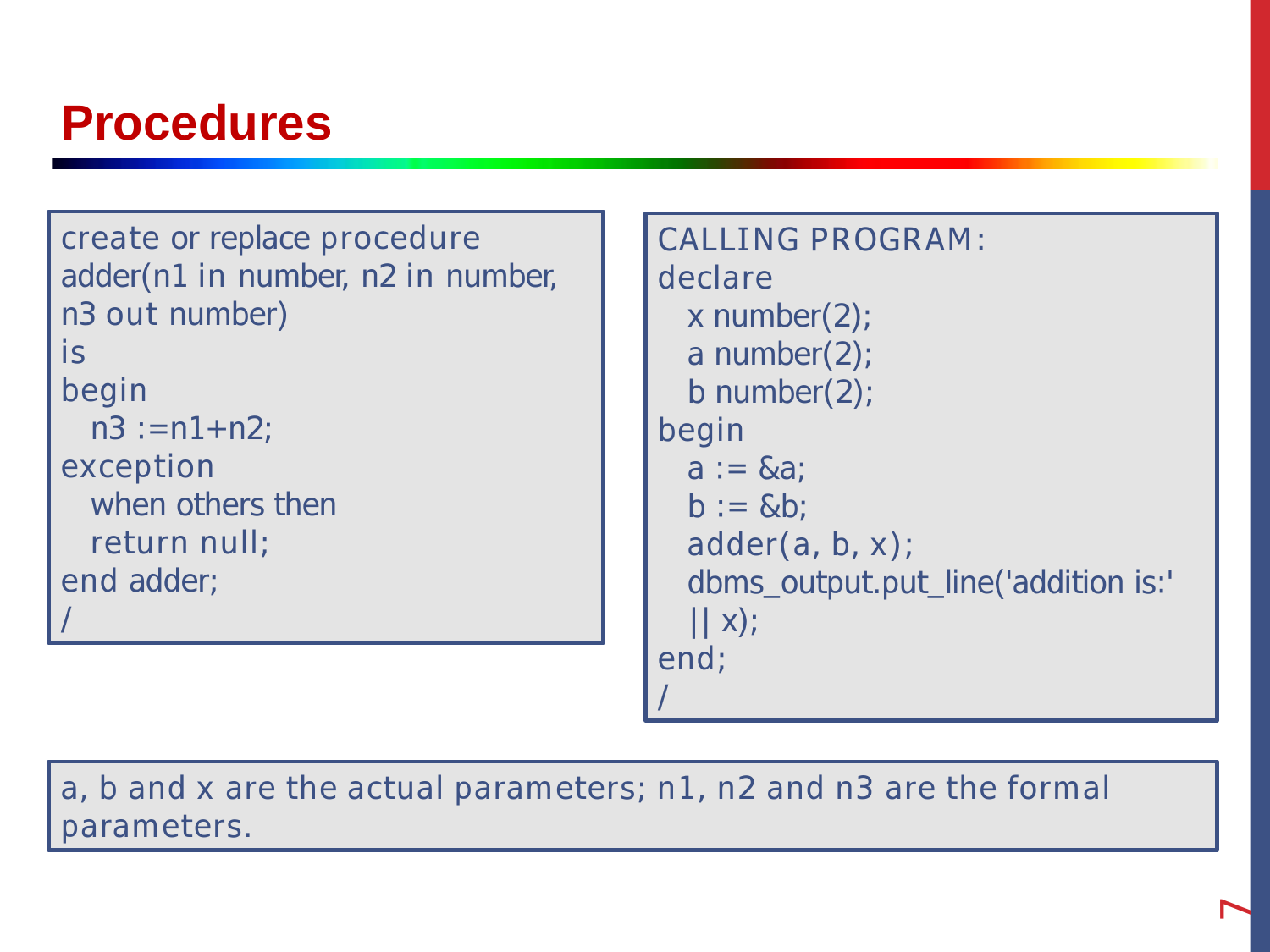

Procedures
create or replace procedure
adder(n1 in number, n2 in number, n3 out number)
is
begin
   n3 :=n1+n2;
exception
   when others then
   return null;
end adder;
/
CALLING PROGRAM:
declare
   x number(2);
   a number(2);
   b number(2);
begin
   a := &a;
   b := &b;
   adder(a, b, x);
   dbms_output.put_line('addition is:'
   || x);
end;
/
a, b and x are the actual parameters; n1, n2 and n3 are the formal parameters.
7